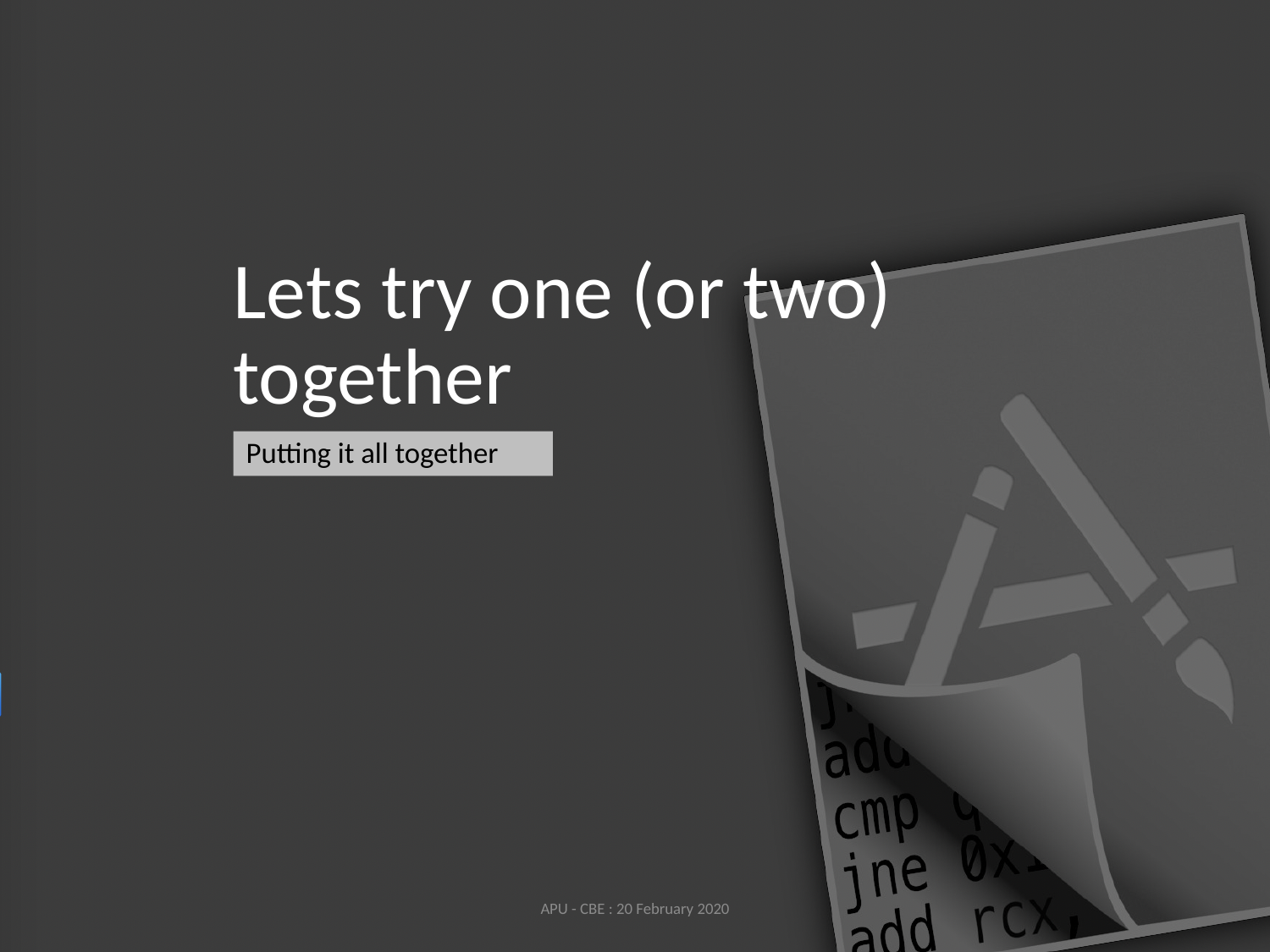

# Lets try one (or two) together
Putting it all together
APU - CBE : 20 February 2020